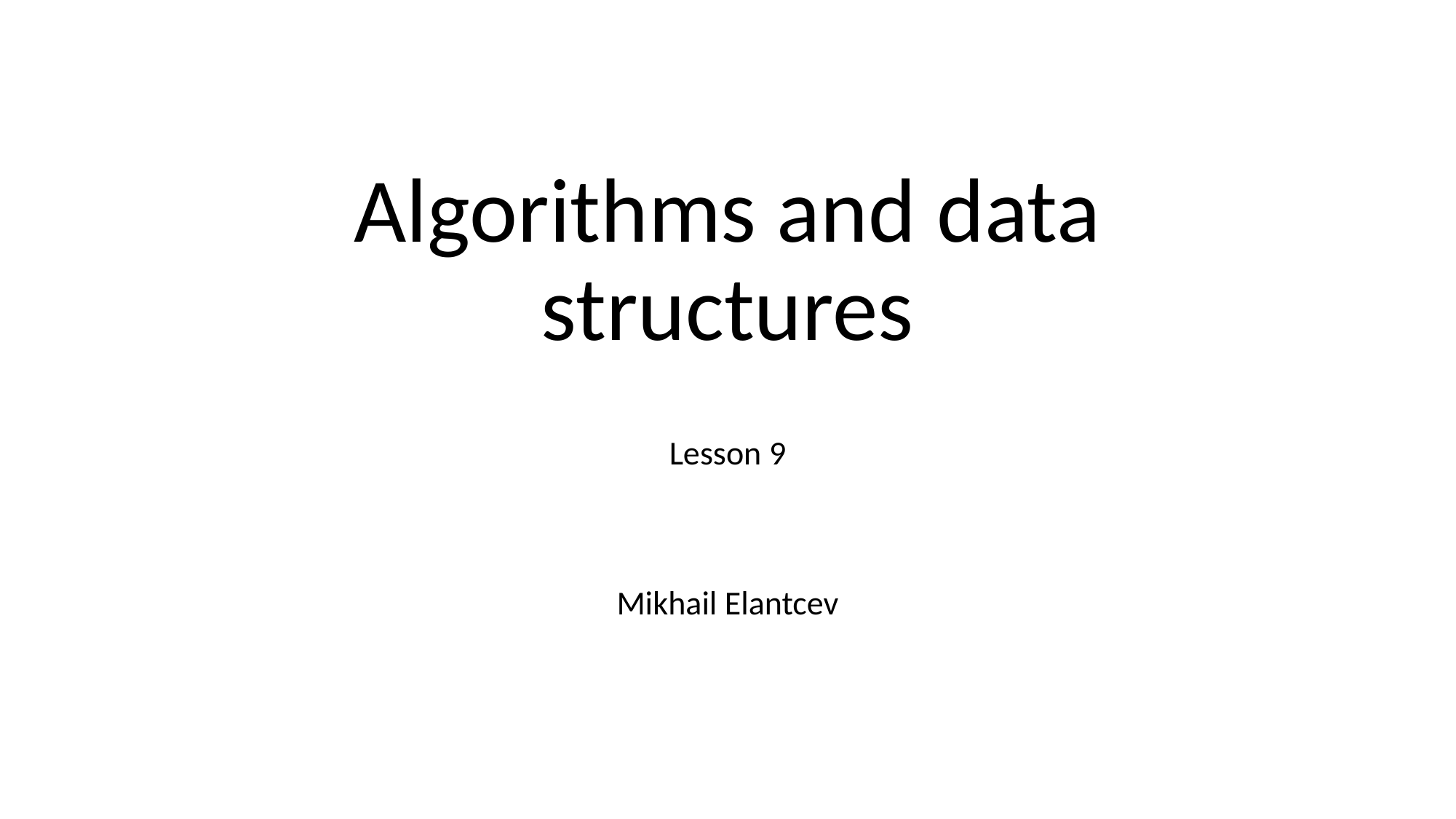

# Algorithms and data structures
Lesson 9

Mikhail Elantcev